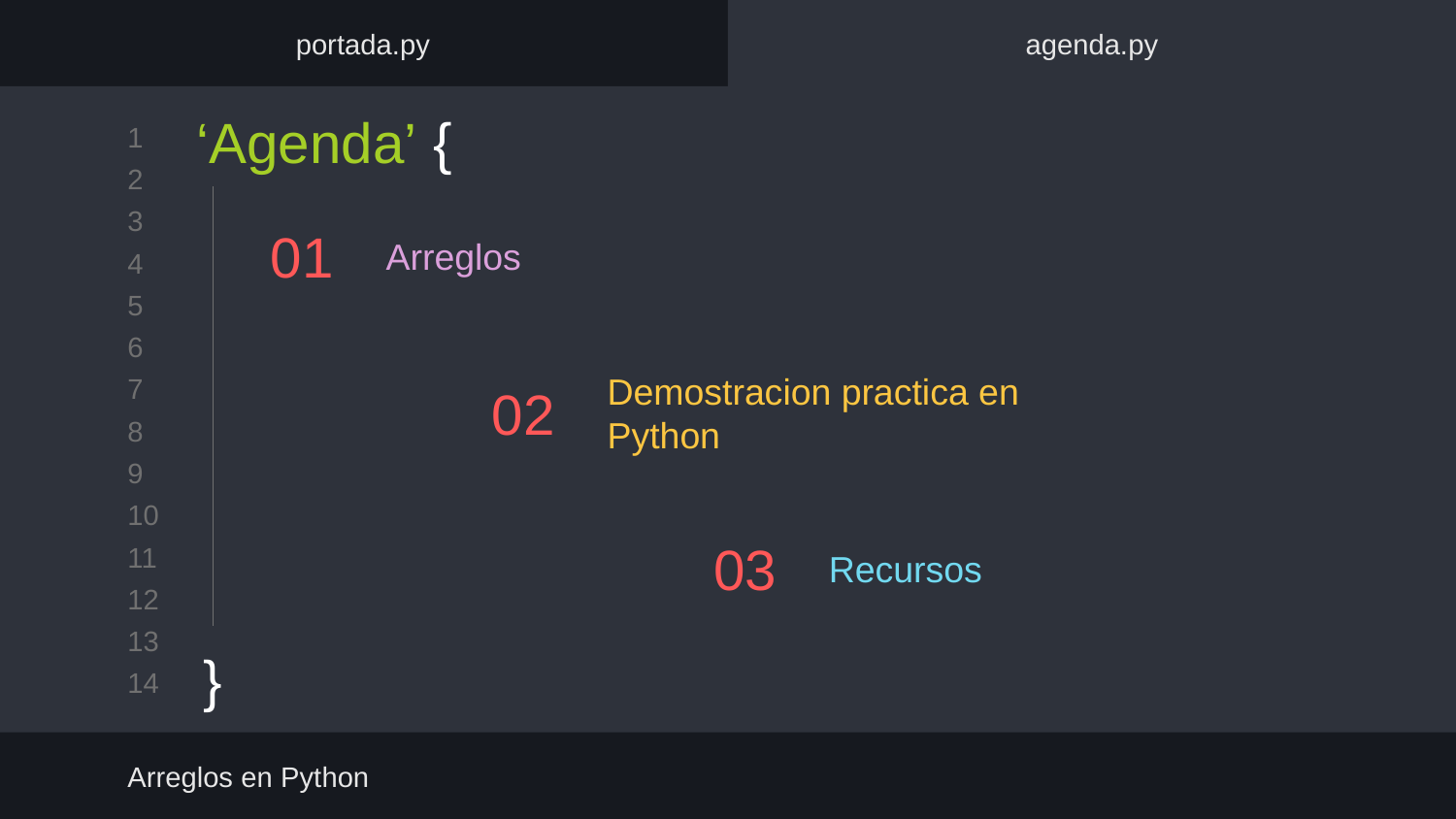

portada.py
agenda.py
‘Agenda’ {
}
# 01
Arreglos
Demostracion practica en Python
02
Recursos
03
Arreglos en Python